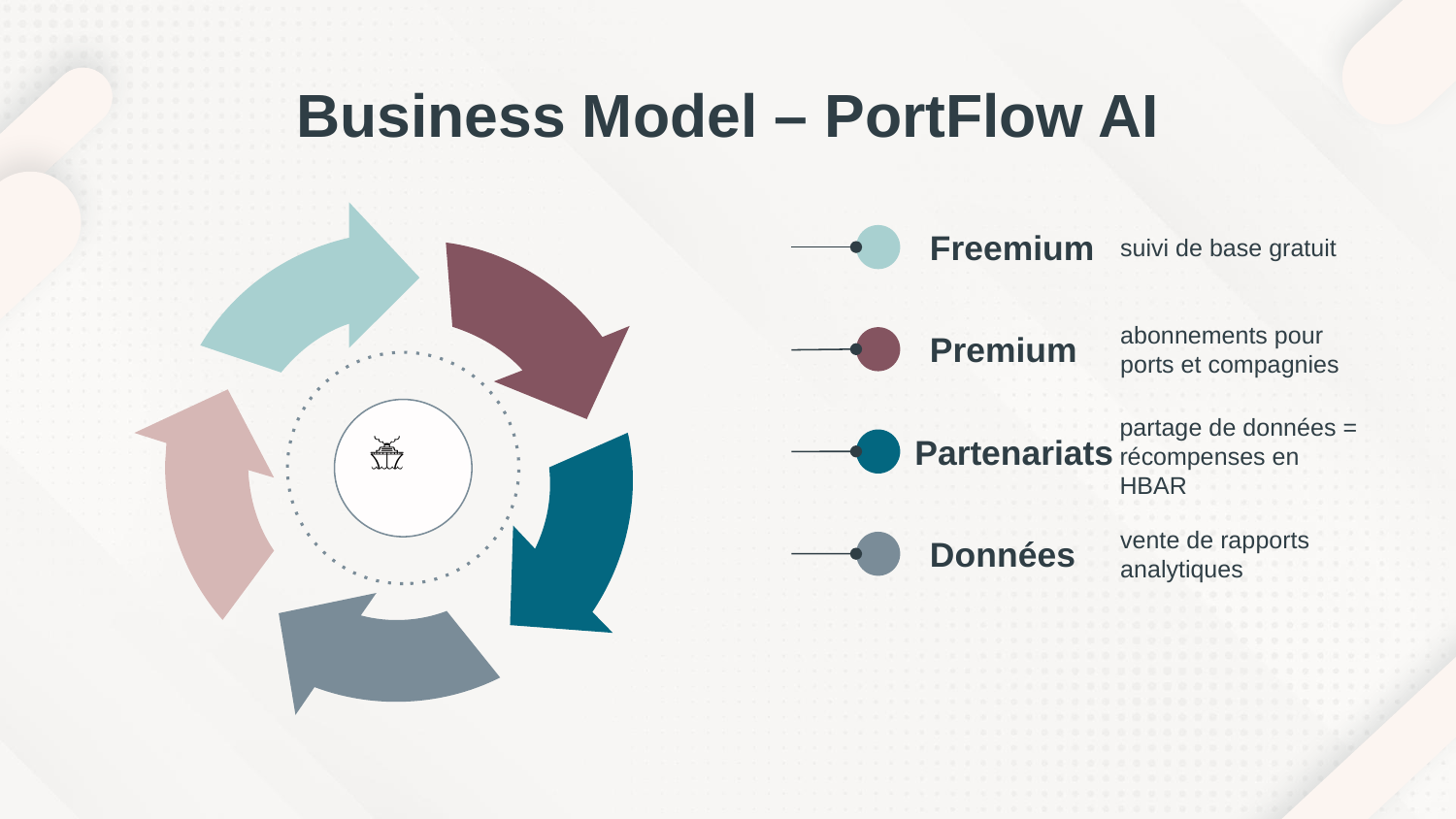

# Business Model – PortFlow AI
Freemium

suivi de base gratuit

abonnements pour ports et compagnies
Premium

🚢
Partenariats

partage de données = récompenses en HBAR

vente de rapports analytiques
Données